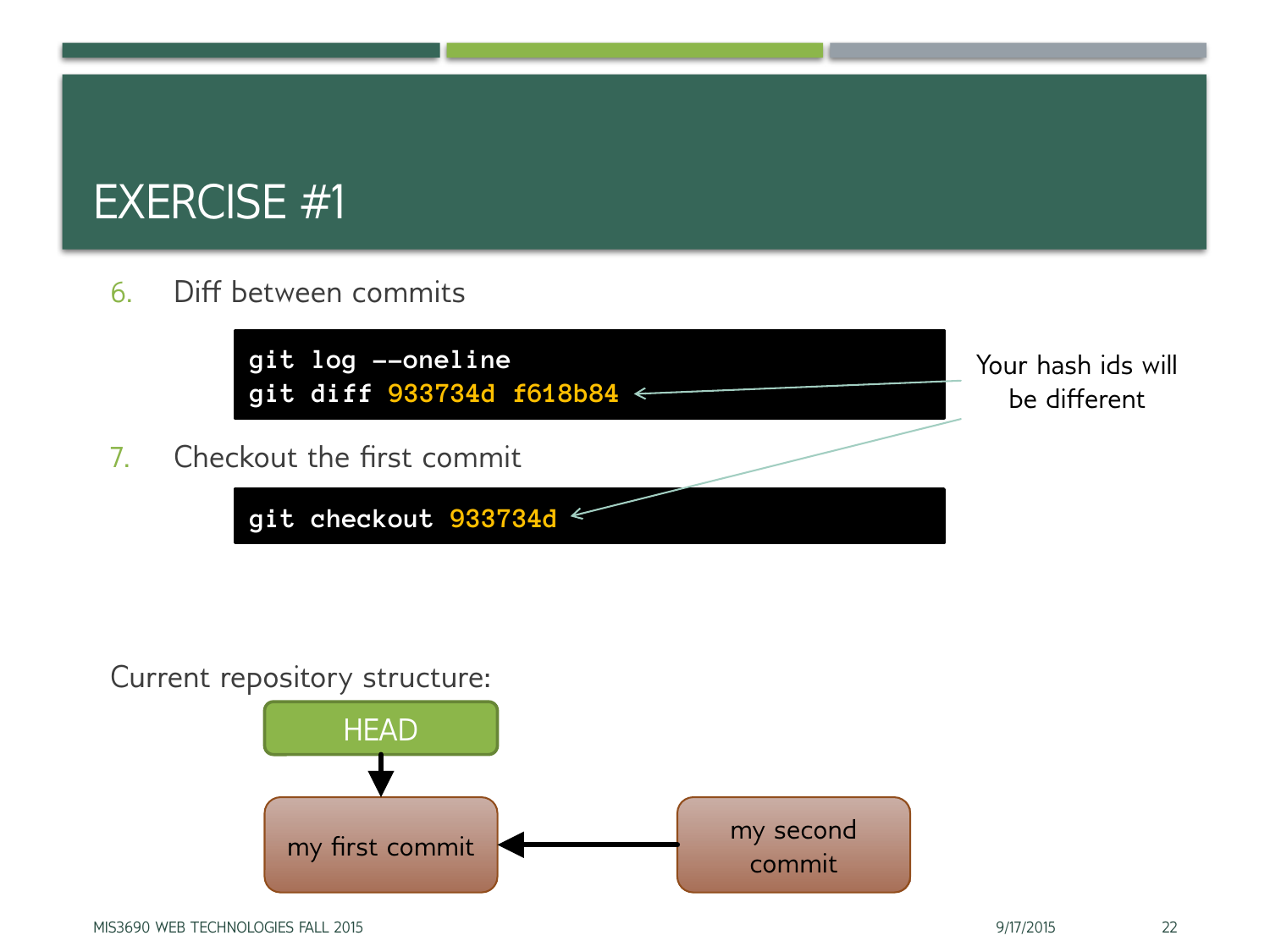

# Exercise #1
Diff between commits

Checkout the first commit

Current repository structure:

git log --oneline
git diff 933734d f618b84
Your hash ids will be different
git checkout 933734d
HEAD
my first commit
my second commit
MIS3690 Web Technologies Fall 2015
9/17/2015
22